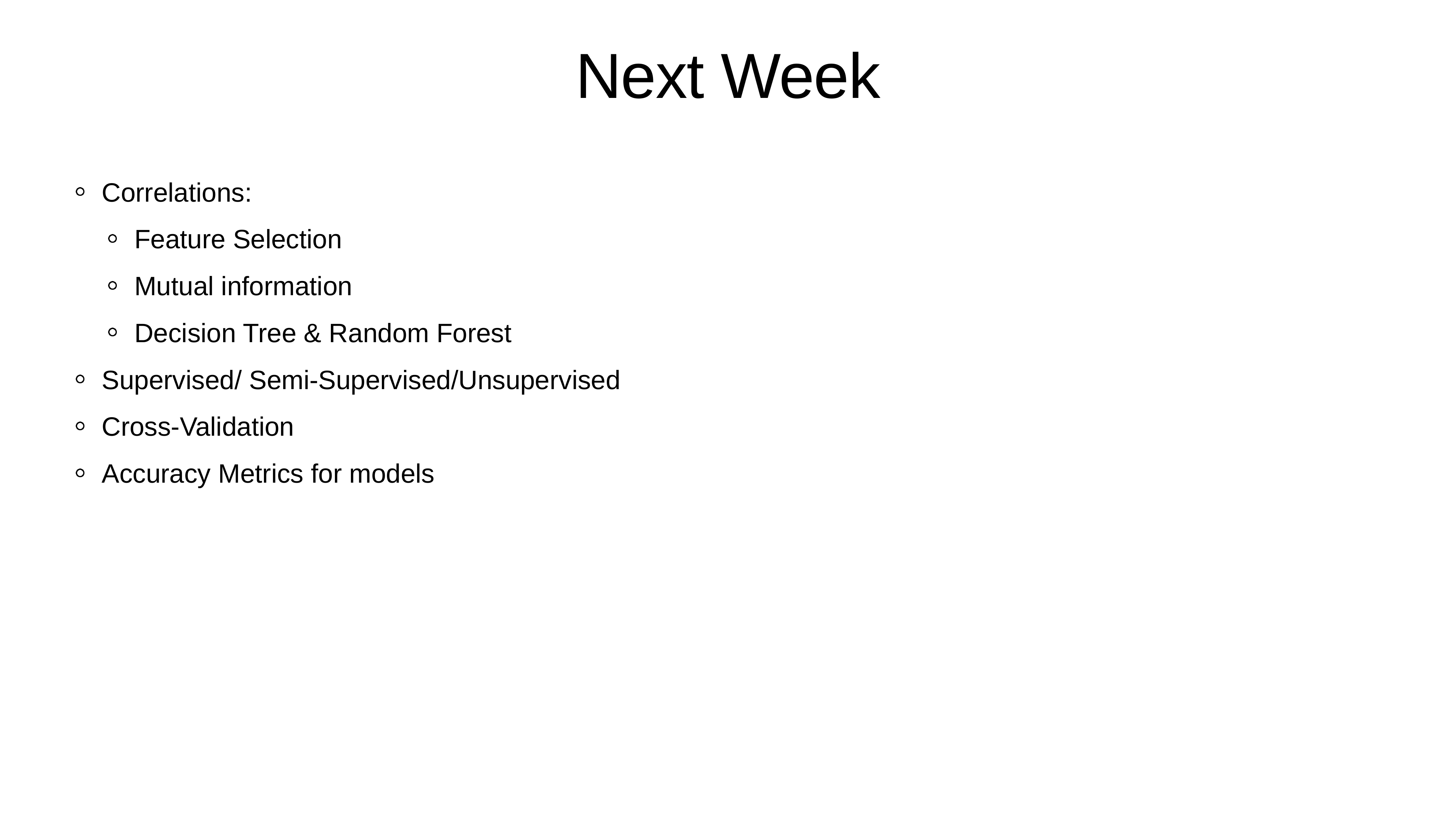

# Next Week
Correlations:
Feature Selection
Mutual information
Decision Tree & Random Forest
Supervised/ Semi-Supervised/Unsupervised
Cross-Validation
Accuracy Metrics for models